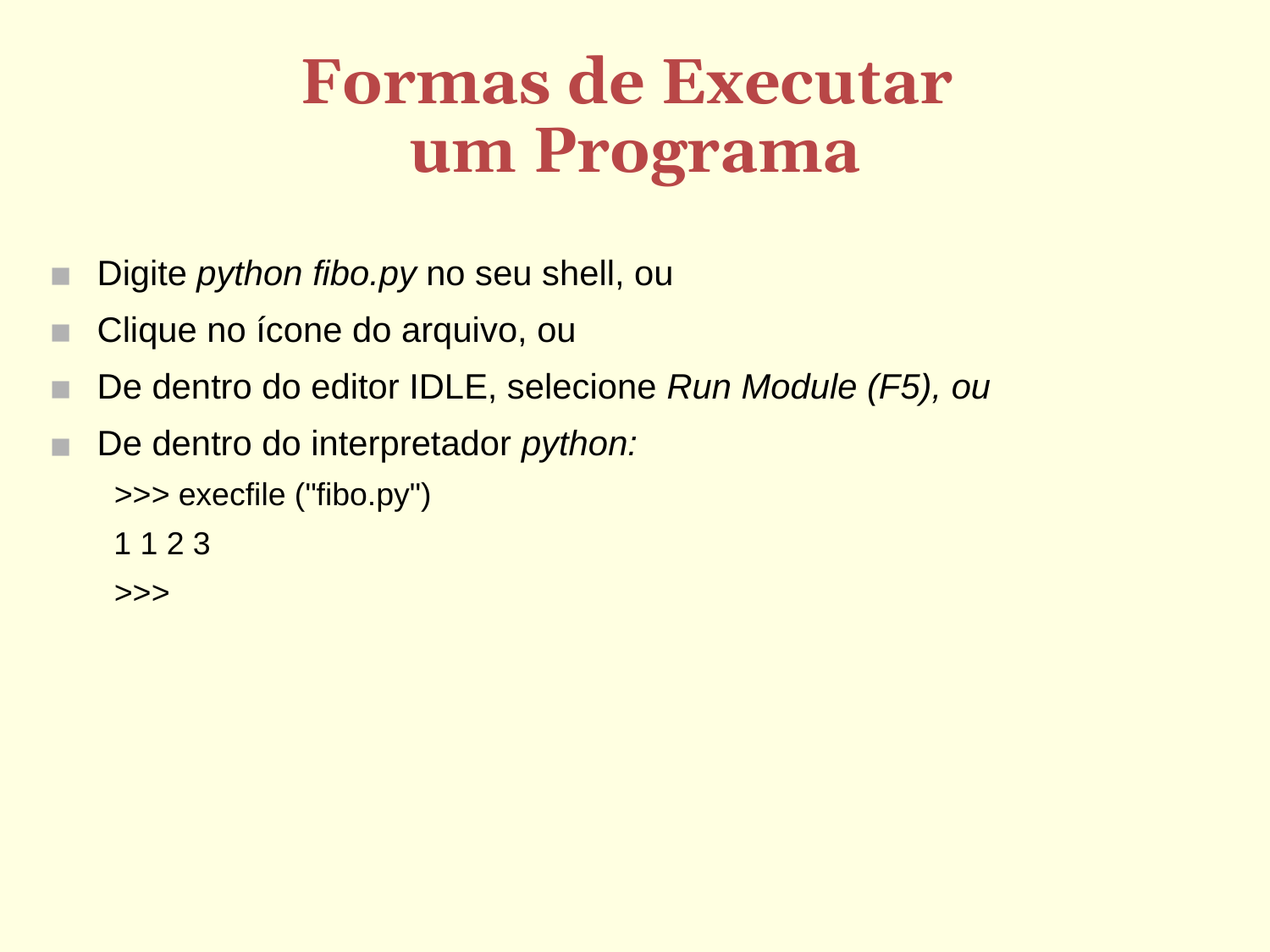

# Formas de Executar um Programa
Digite python fibo.py no seu shell, ou
Clique no ícone do arquivo, ou
De dentro do editor IDLE, selecione Run Module (F5), ou
De dentro do interpretador python:
>>> execfile ("fibo.py")‏
1 1 2 3
>>>